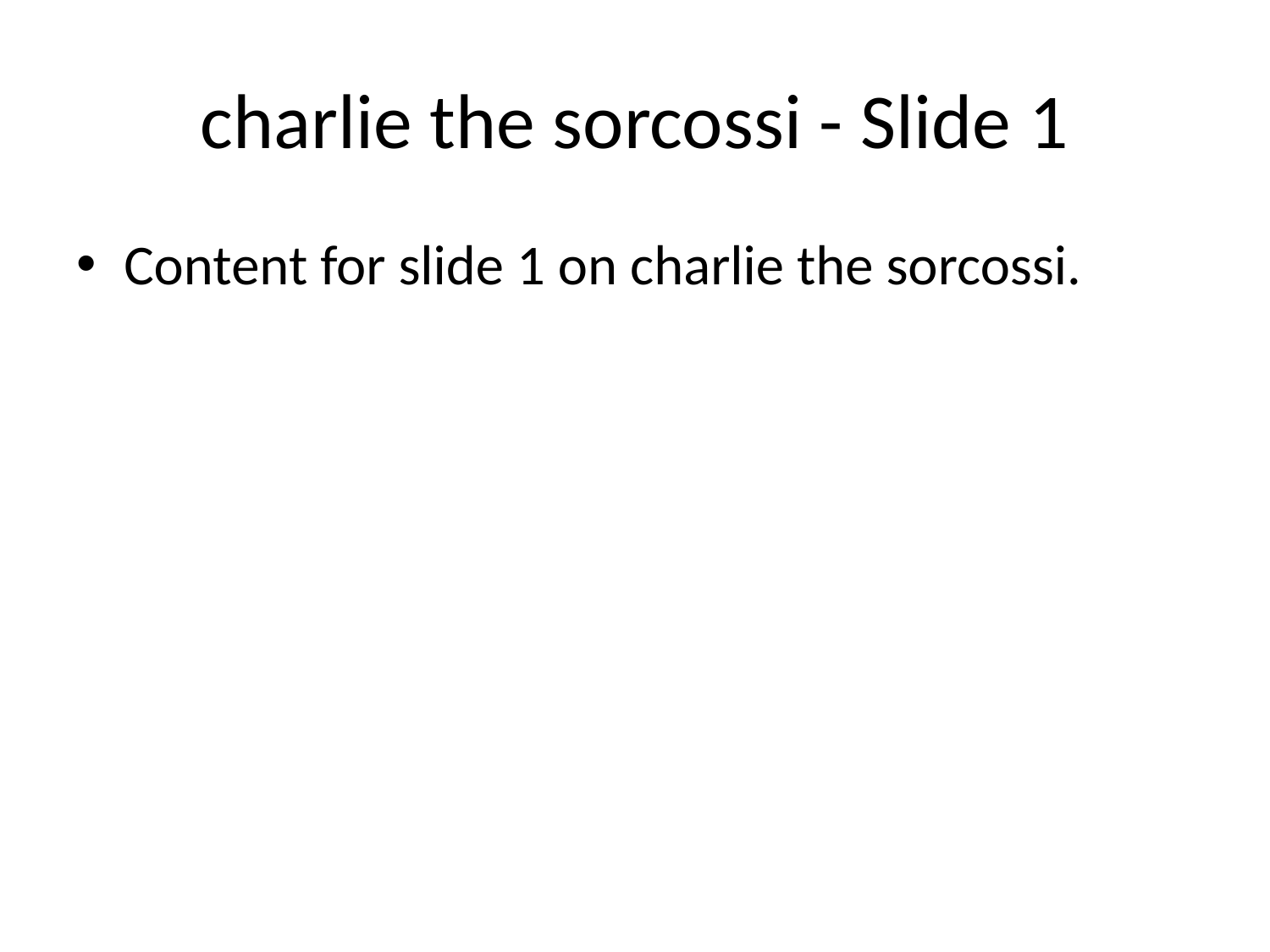

# charlie the sorcossi - Slide 1
Content for slide 1 on charlie the sorcossi.